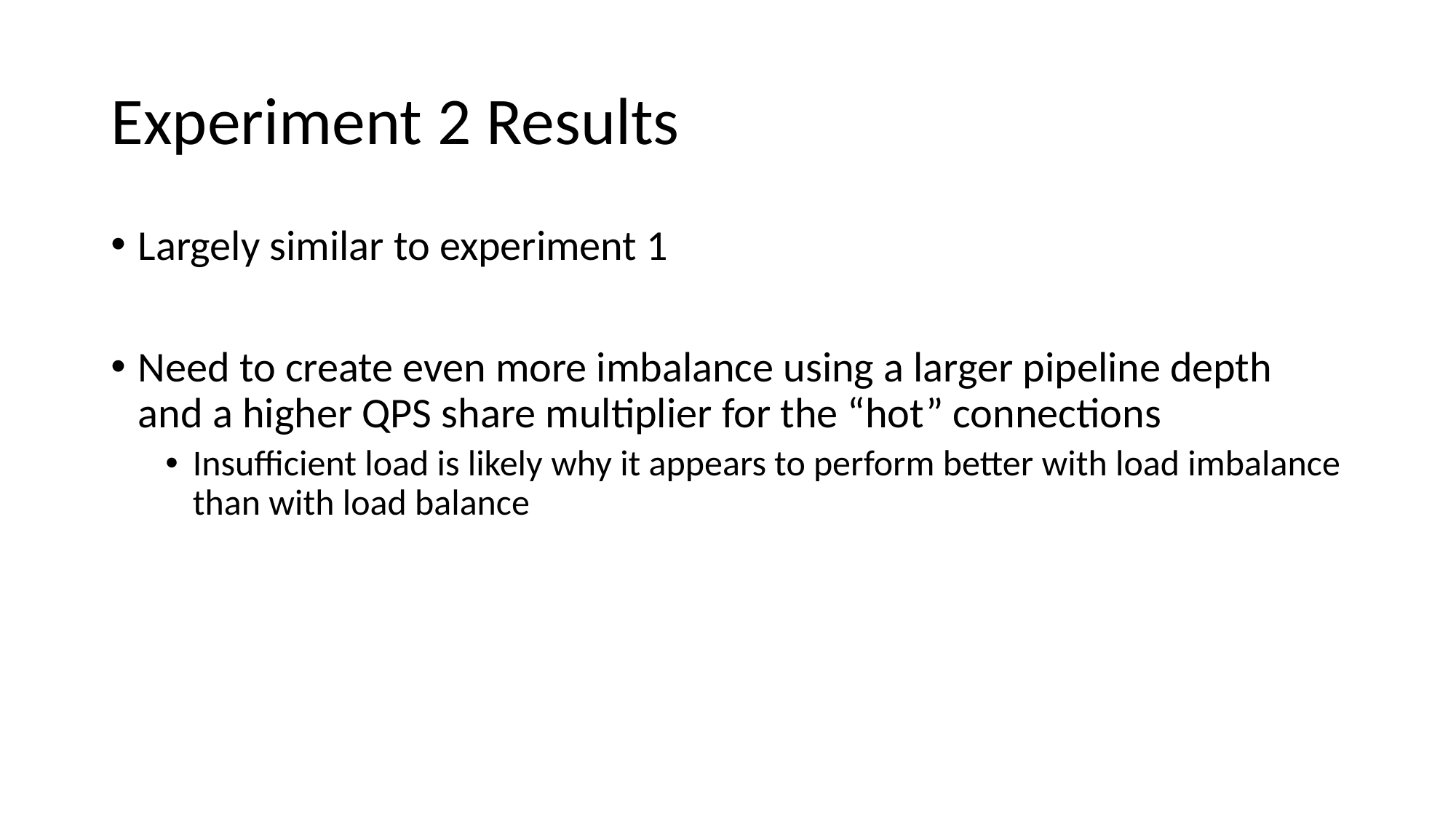

# Experiment 2 Results
Largely similar to experiment 1

Need to create even more imbalance using a larger pipeline depth and a higher QPS share multiplier for the “hot” connections
Insufficient load is likely why it appears to perform better with load imbalance than with load balance